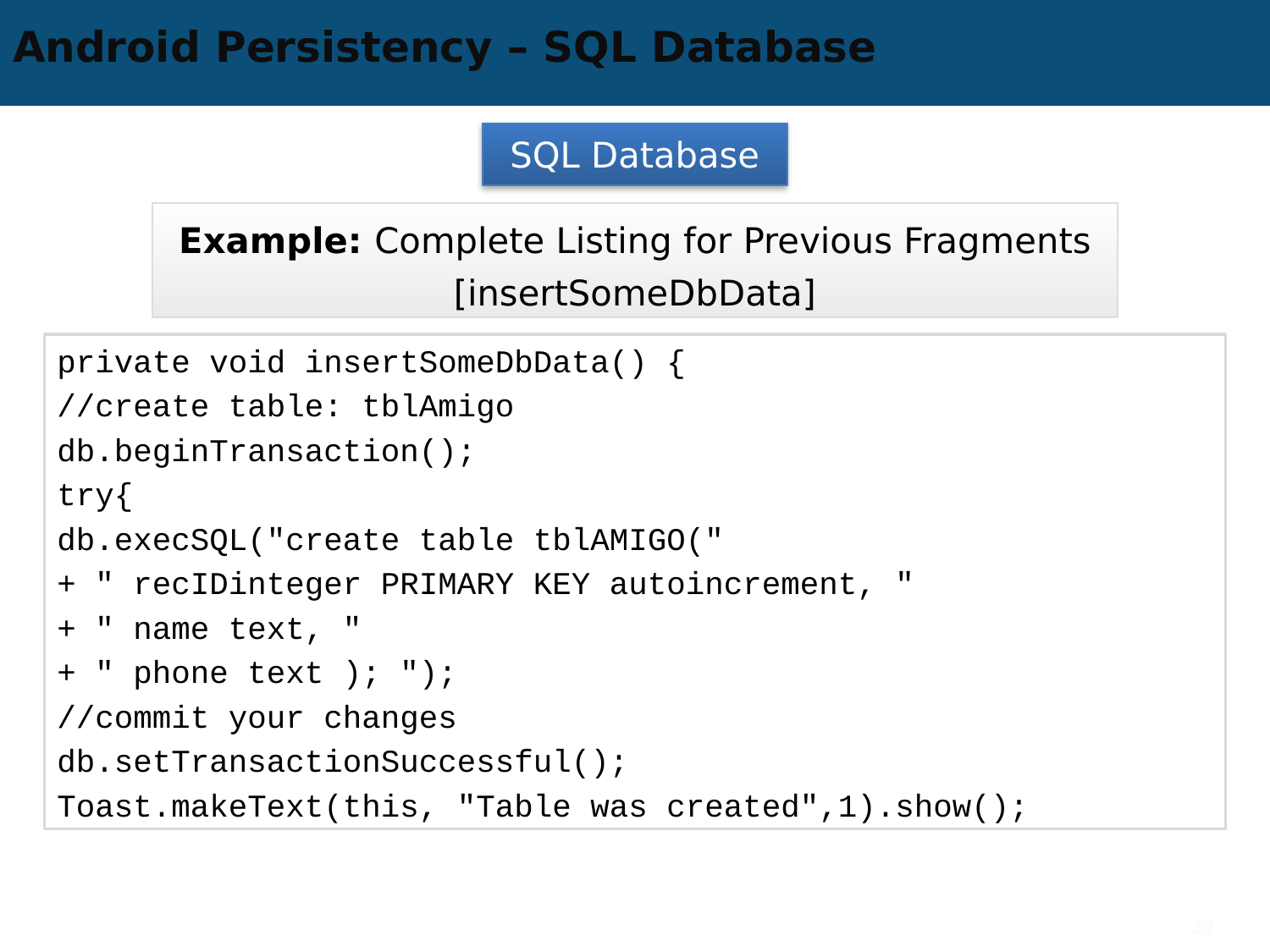

# Android Persistency – SQL Database
SQL Database
Example: Complete Listing for Previous Fragments
[insertSomeDbData]
private void insertSomeDbData() {
//create table: tblAmigo
db.beginTransaction();
try{
db.execSQL("create table tblAMIGO("
+ " recIDinteger PRIMARY KEY autoincrement, "
+ " name text, "
+ " phone text ); ");
//commit your changes
db.setTransactionSuccessful();
Toast.makeText(this, "Table was created",1).show();